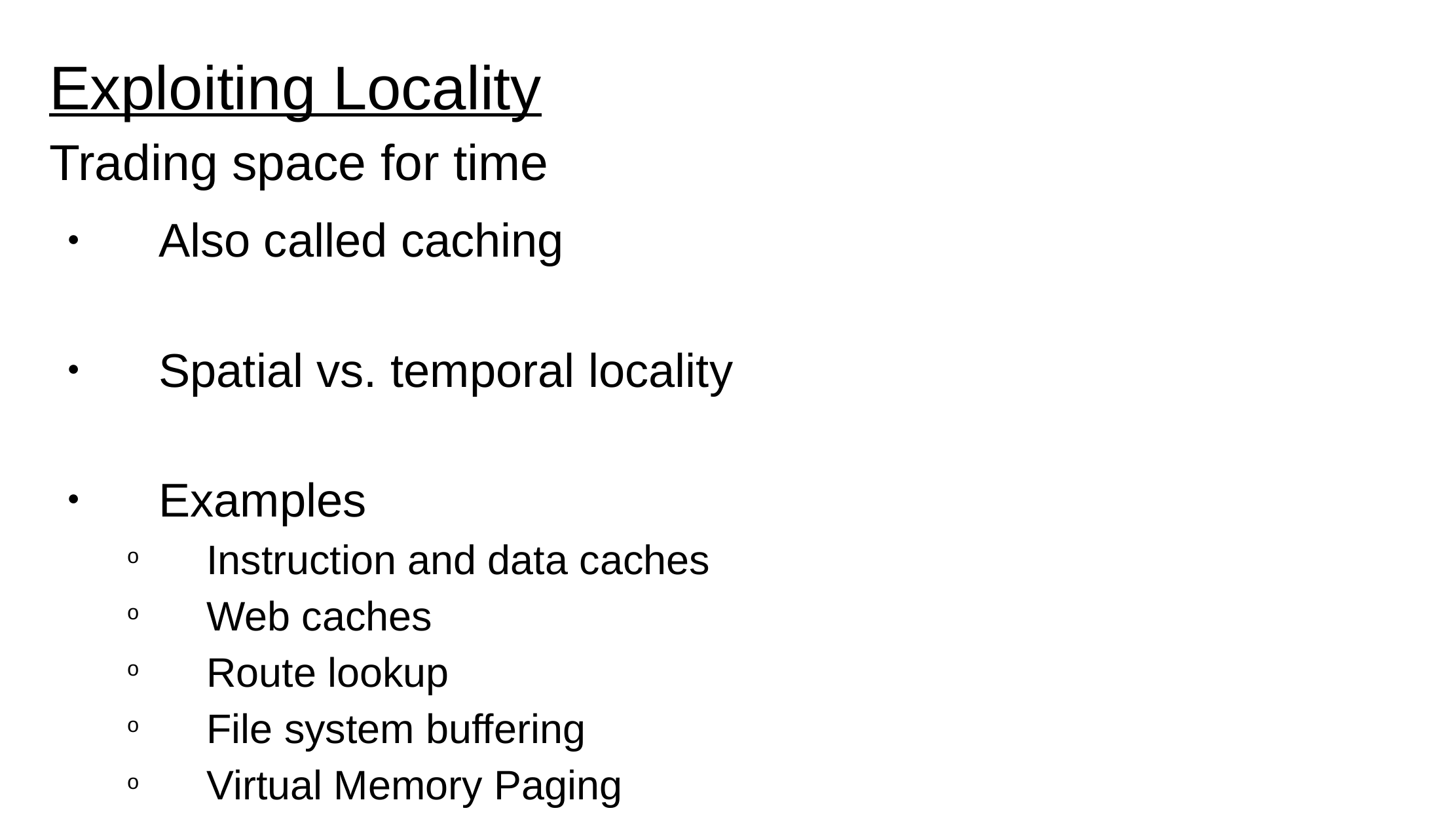

# Exploiting Locality Trading space for time
Also called caching

Spatial vs. temporal locality

Examples
Instruction and data caches
Web caches
Route lookup
File system buffering
Virtual Memory Paging